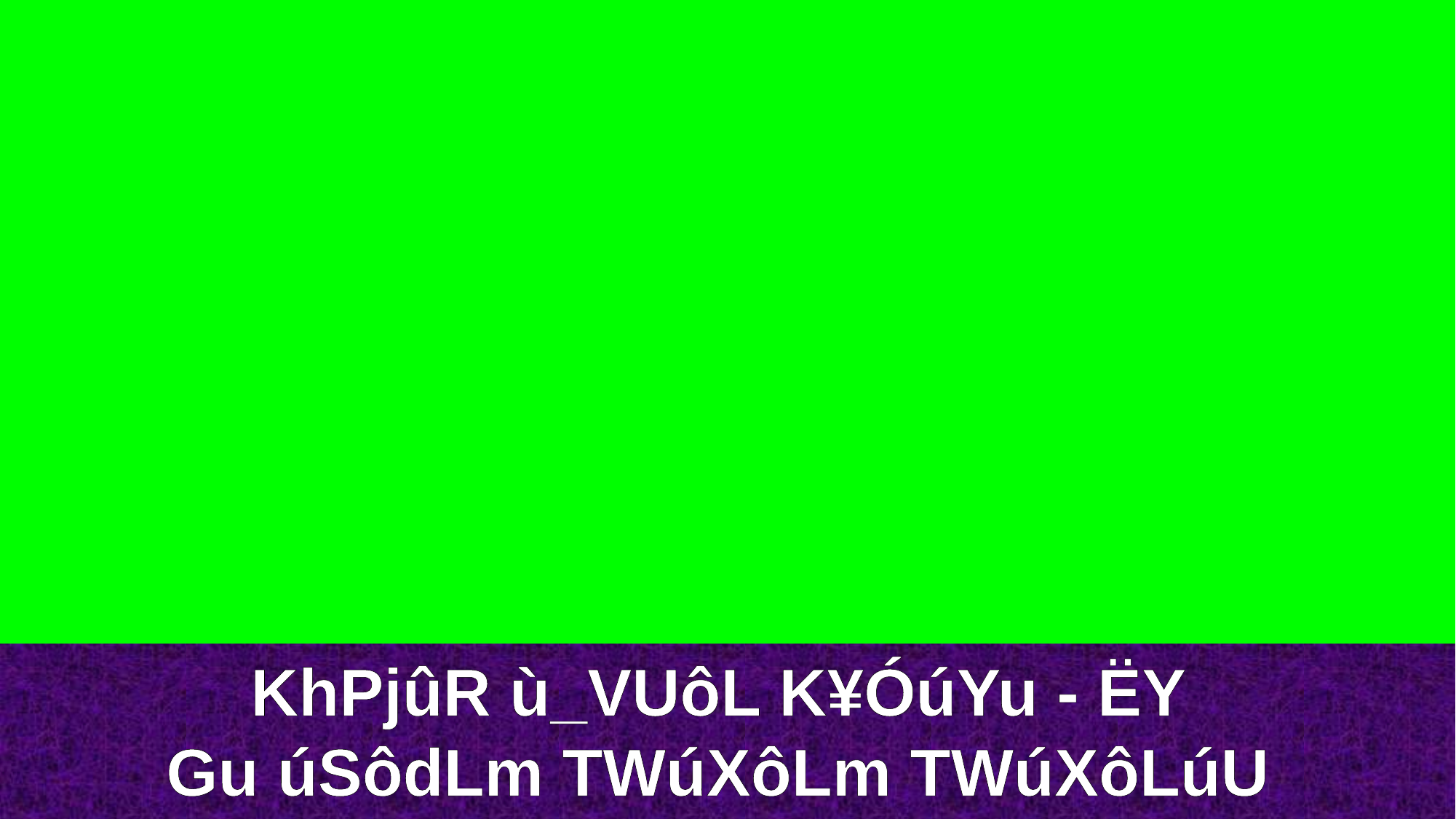

KhPjûR ù_VUôL K¥ÓúYu - ËY
Gu úSôdLm TWúXôLm TWúXôLúU